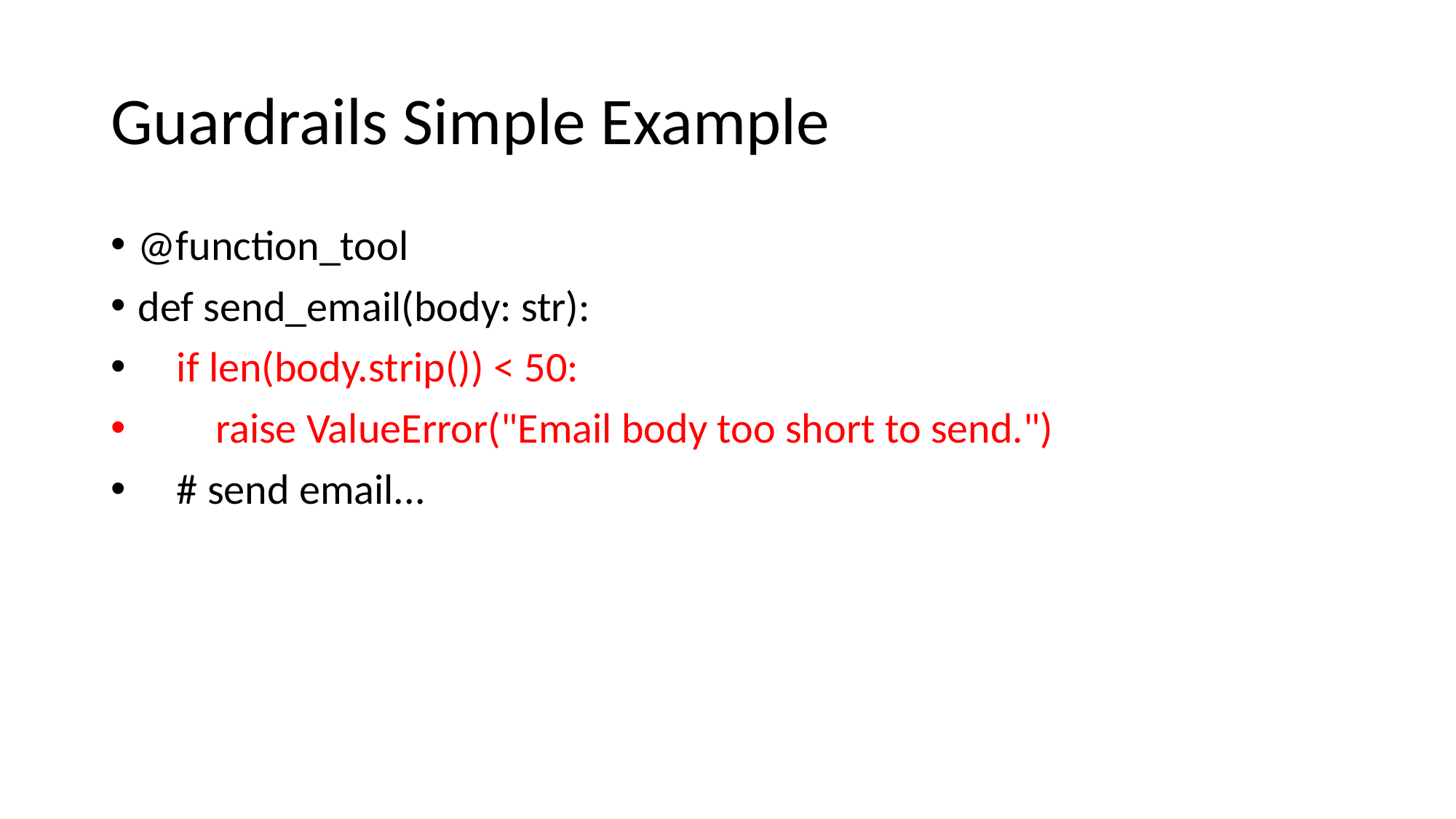

# Guardrails Simple Example
@function_tool
def send_email(body: str):
    if len(body.strip()) < 50:
        raise ValueError("Email body too short to send.")
    # send email...